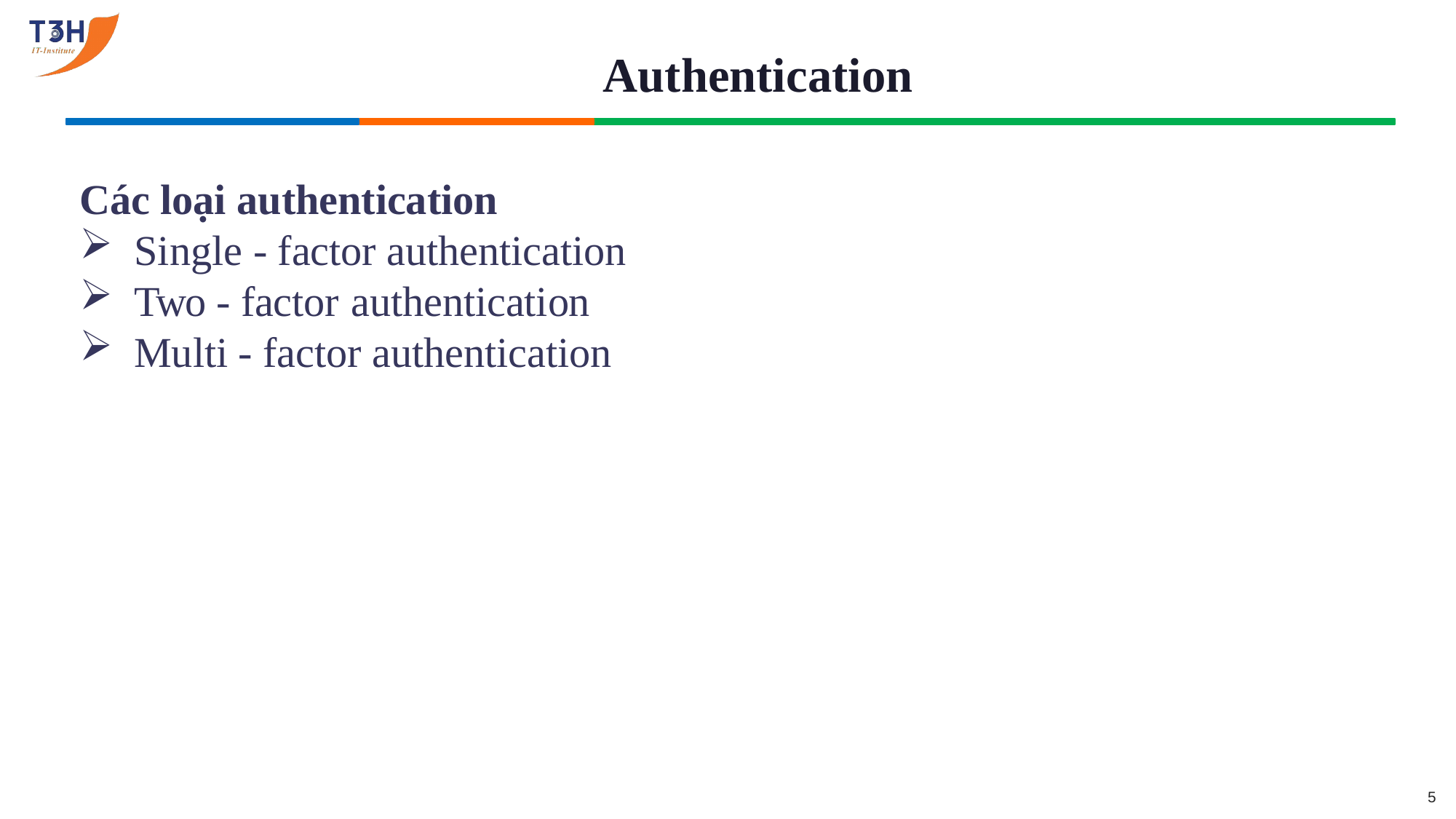

# Authentication
Các loại authentication
Single - factor authentication
Two - factor authentication
Multi - factor authentication
5